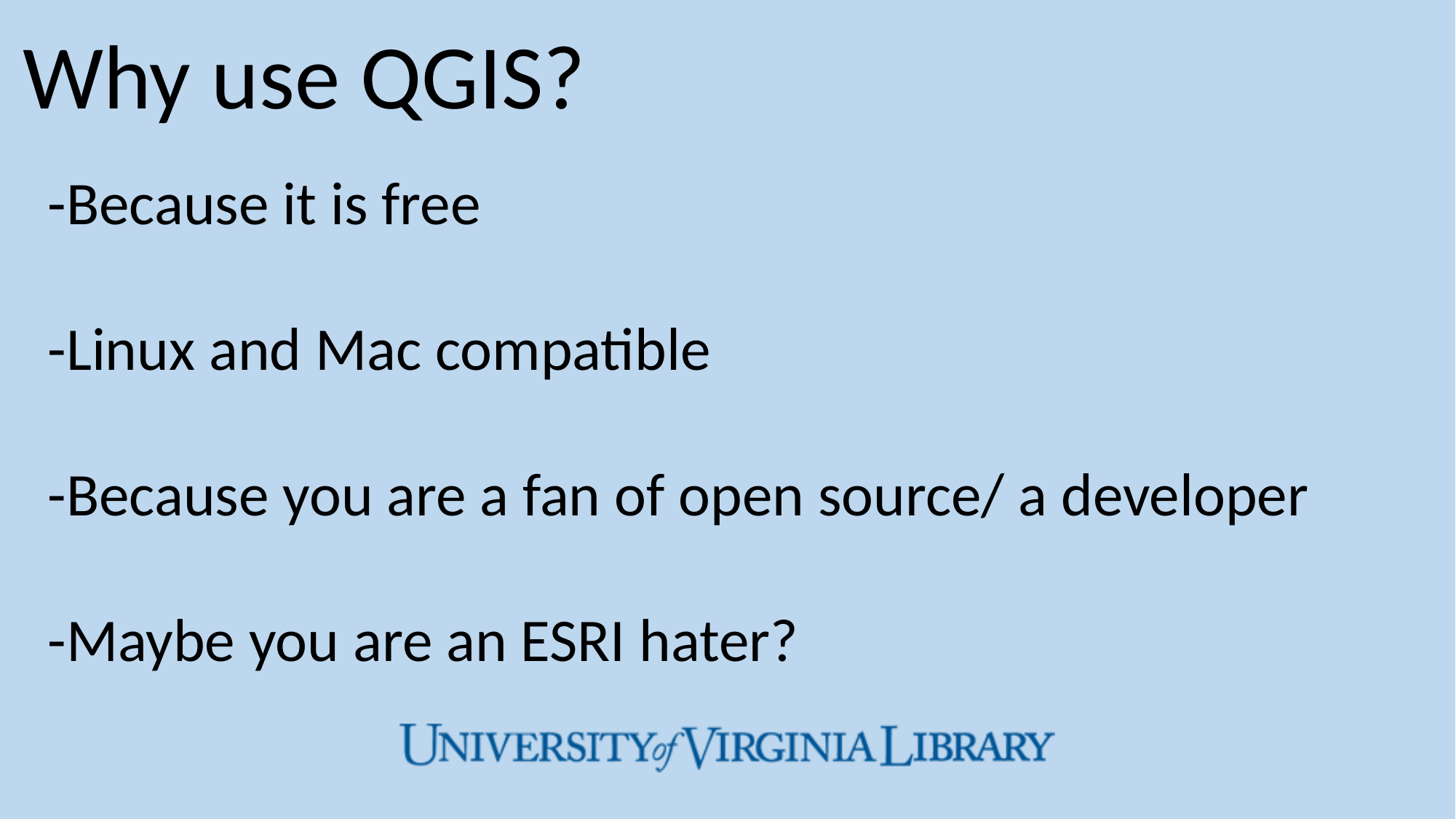

# Why use QGIS?
-Because it is free

-Linux and Mac compatible

-Because you are a fan of open source/ a developer

-Maybe you are an ESRI hater?